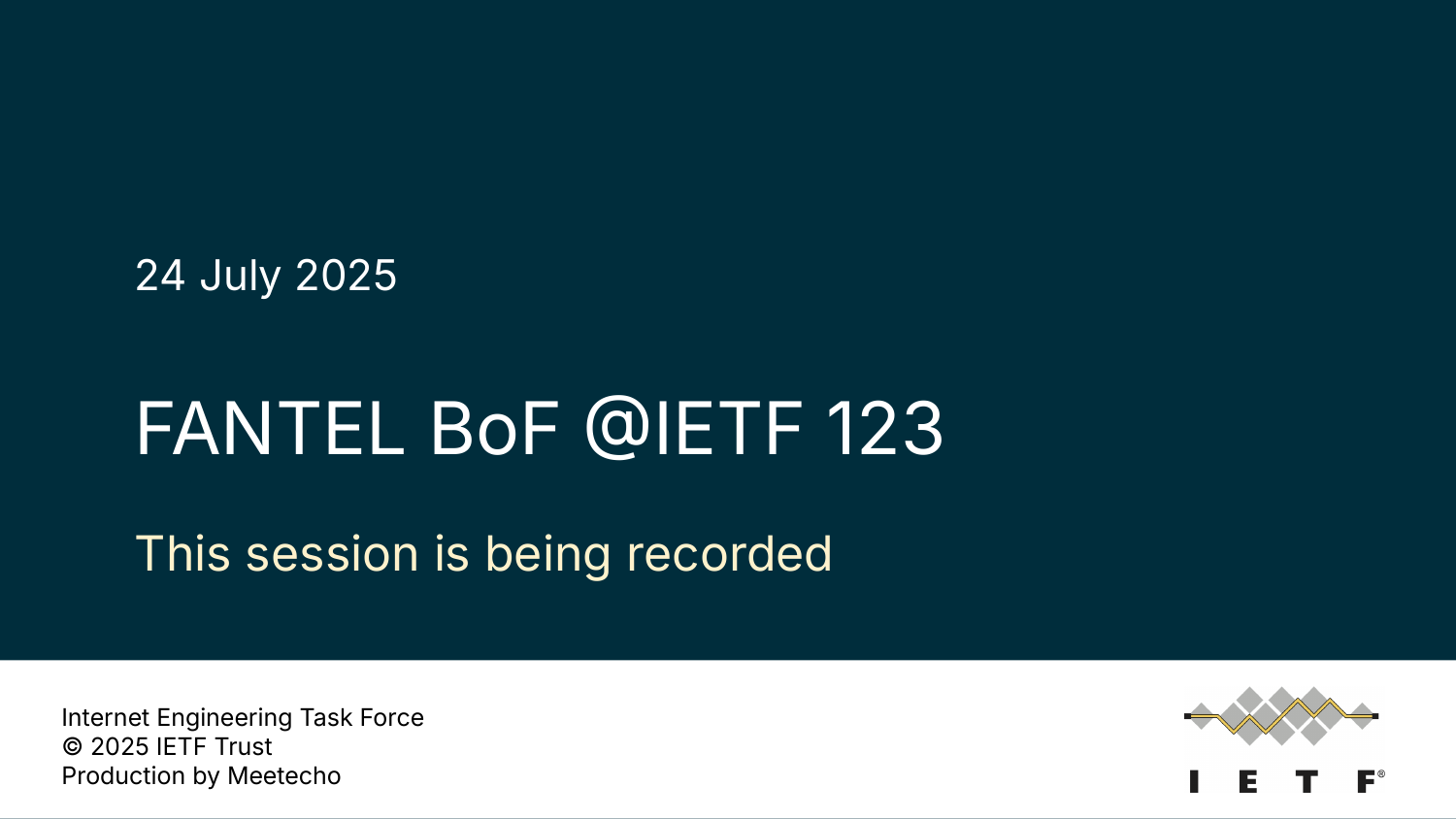

24 July 2025
# FANTEL BoF @IETF 123
This session is being recorded
Internet Engineering Task Force
© 2025 IETF Trust
Production by Meetecho